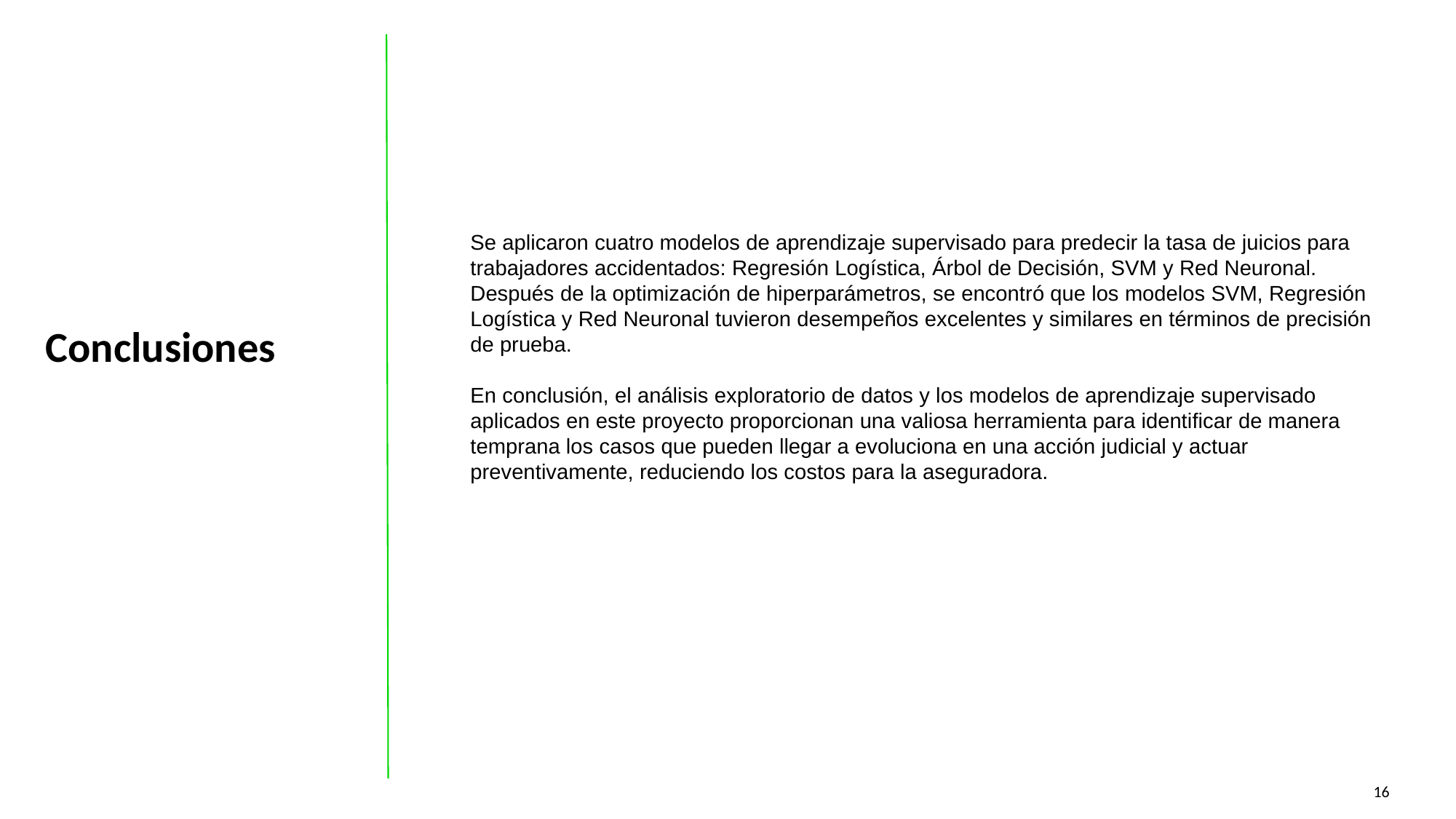

Se aplicaron cuatro modelos de aprendizaje supervisado para predecir la tasa de juicios para trabajadores accidentados: Regresión Logística, Árbol de Decisión, SVM y Red Neuronal. Después de la optimización de hiperparámetros, se encontró que los modelos SVM, Regresión Logística y Red Neuronal tuvieron desempeños excelentes y similares en términos de precisión de prueba.

En conclusión, el análisis exploratorio de datos y los modelos de aprendizaje supervisado aplicados en este proyecto proporcionan una valiosa herramienta para identificar de manera temprana los casos que pueden llegar a evoluciona en una acción judicial y actuar preventivamente, reduciendo los costos para la aseguradora.

Conclusiones
16